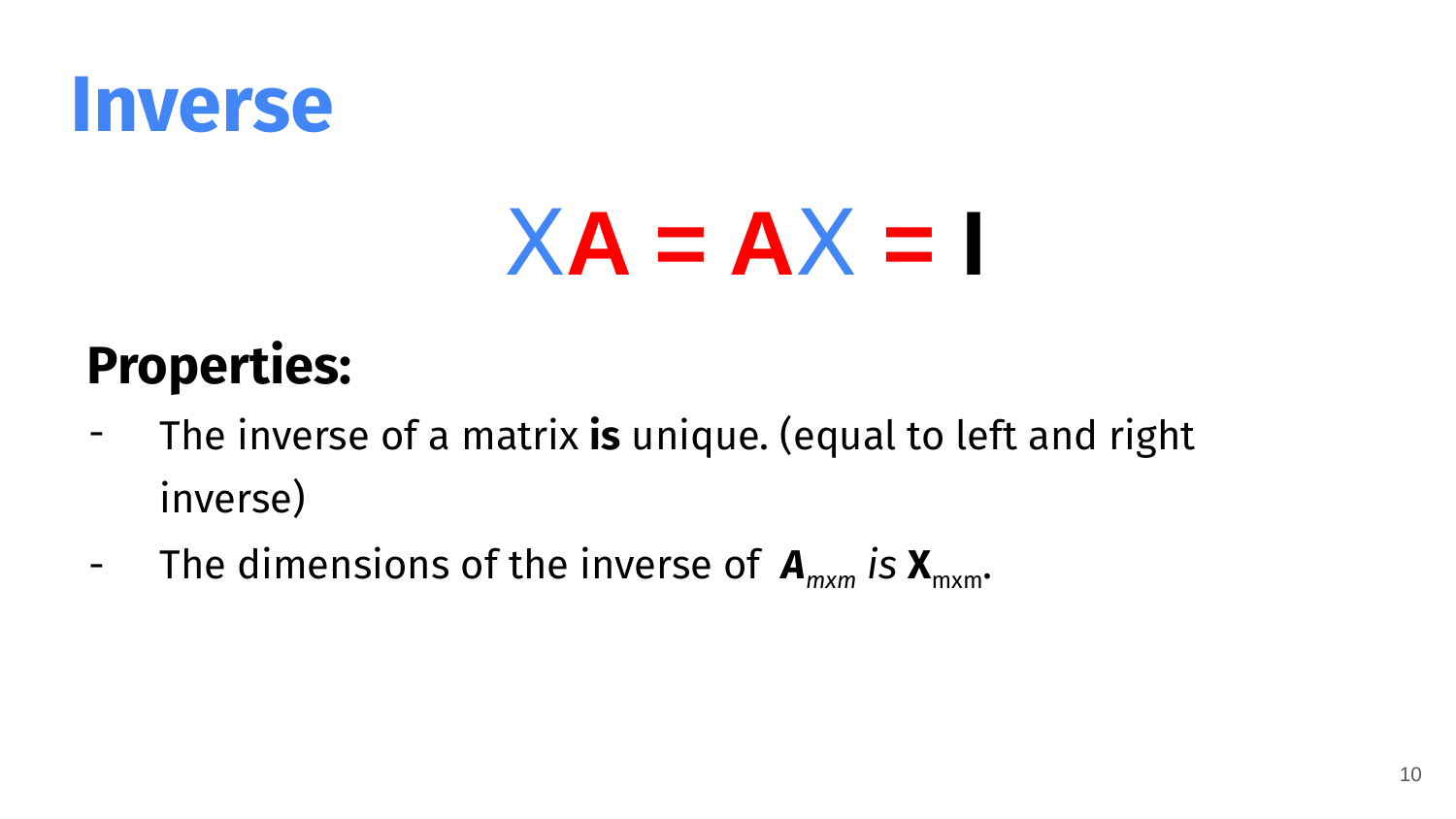

Inverse
𝖷A = A𝖷 = I
Properties:
The inverse of a matrix is unique. (equal to left and right inverse)
The dimensions of the inverse of  Amxm is Xmxm.

10